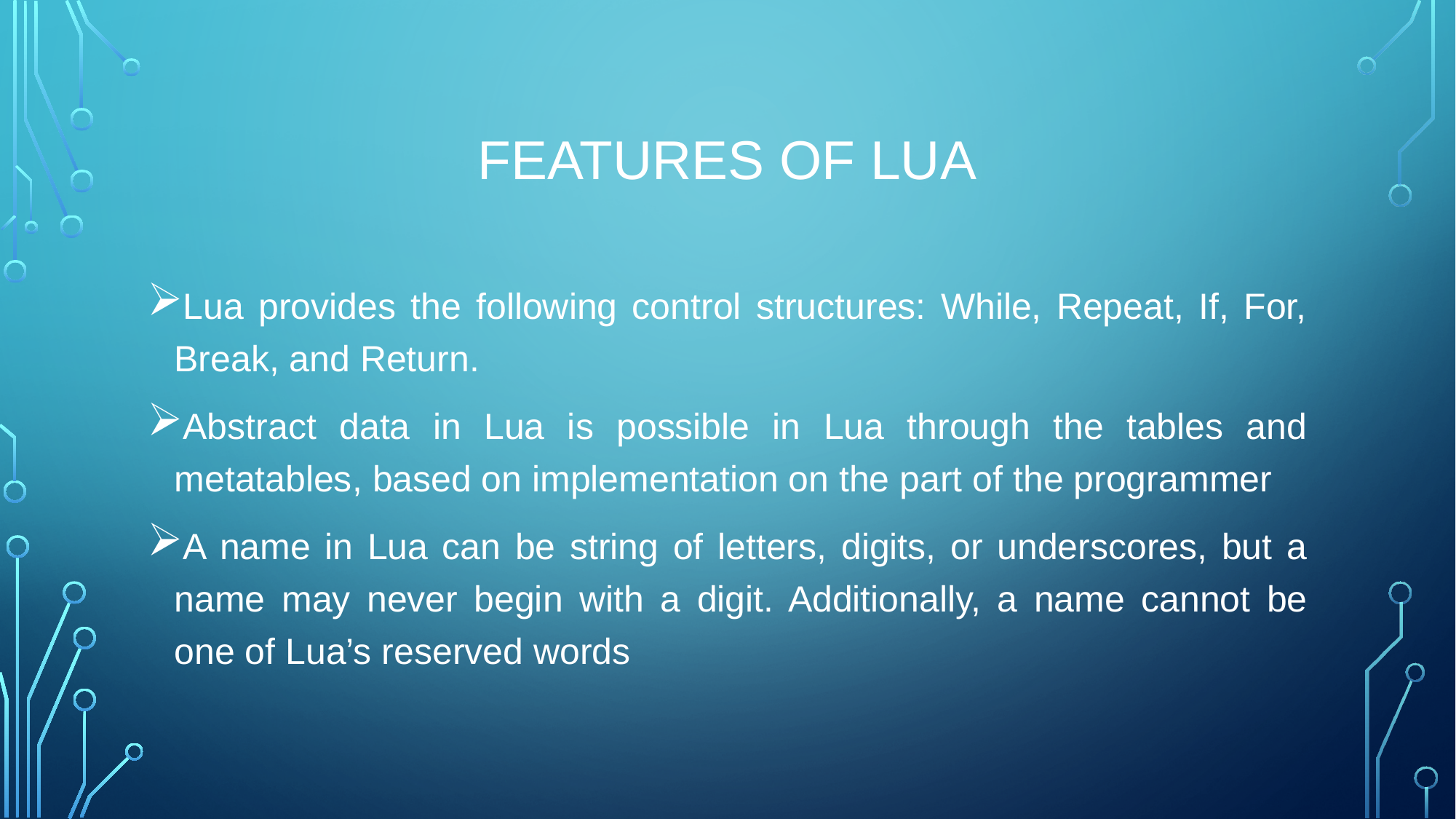

# Features of lua
Lua provides the following control structures: While, Repeat, If, For, Break, and Return.
Abstract data in Lua is possible in Lua through the tables and metatables, based on implementation on the part of the programmer
A name in Lua can be string of letters, digits, or underscores, but a name may never begin with a digit. Additionally, a name cannot be one of Lua’s reserved words